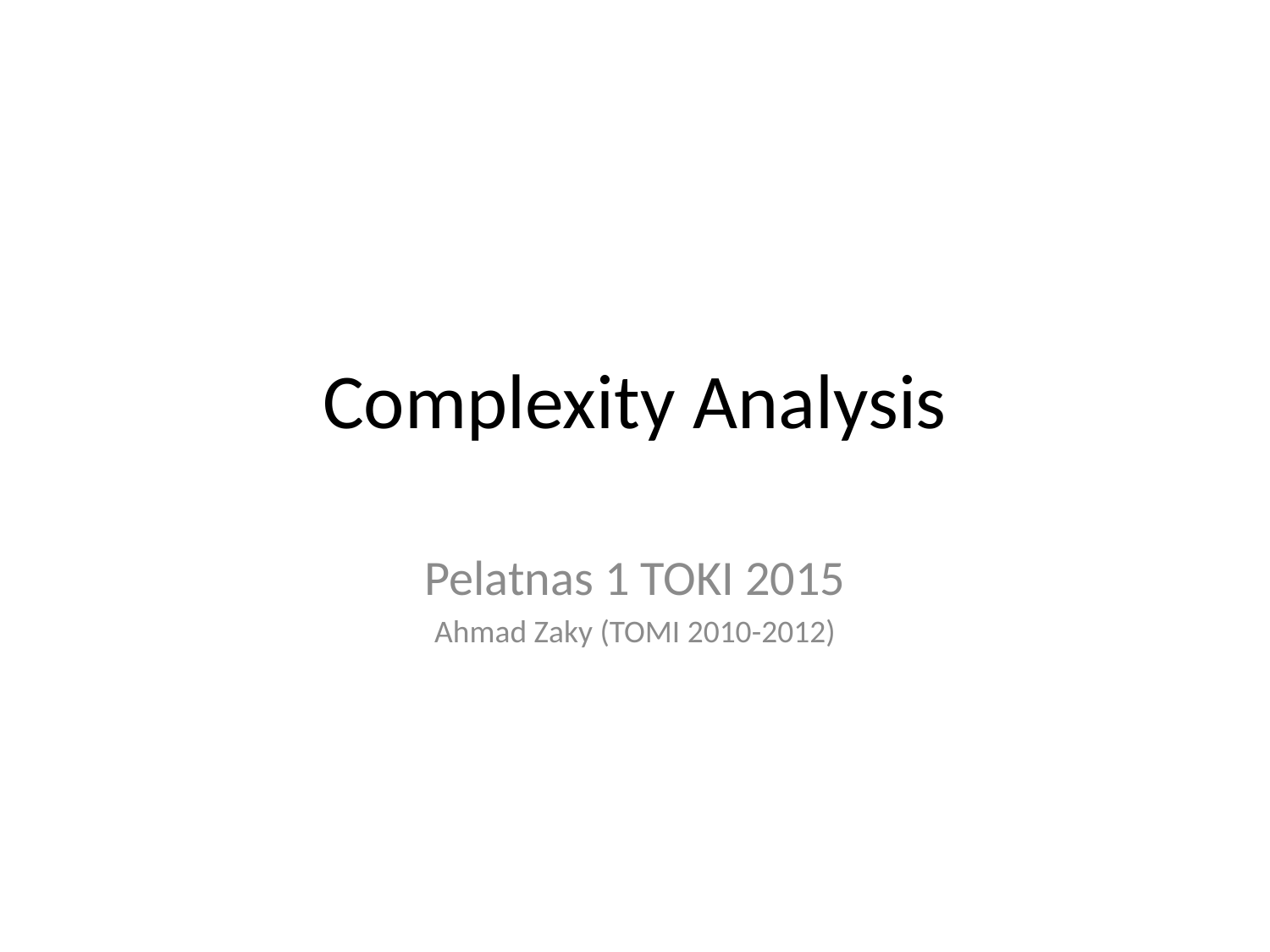

# Complexity Analysis
Pelatnas 1 TOKI 2015
Ahmad Zaky (TOMI 2010-2012)